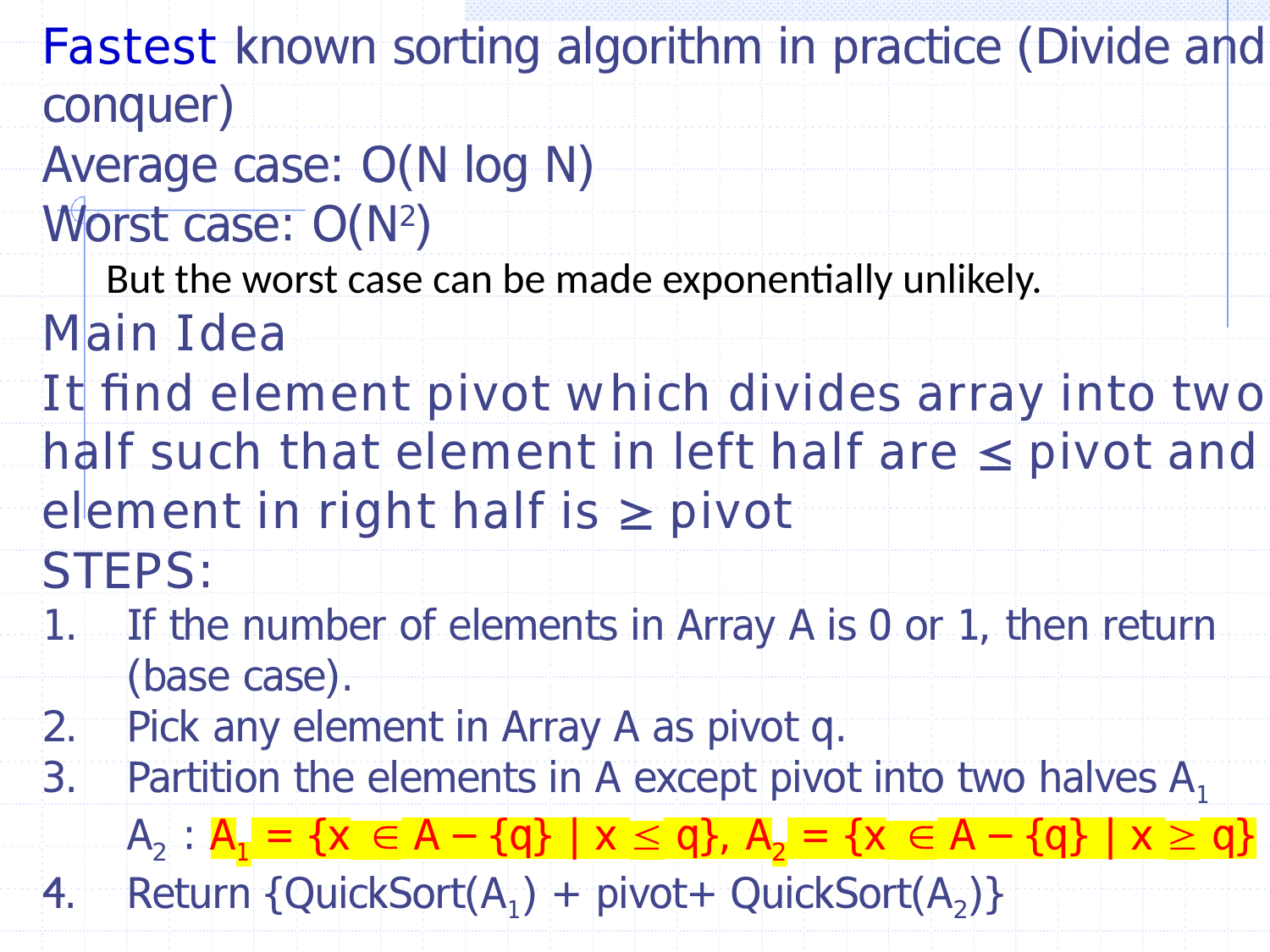

Fastest known sorting algorithm in practice (Divide and conquer)
Average case: O(N log N)
Worst case: O(N2)
But the worst case can be made exponentially unlikely.
Main Idea
It find element pivot which divides array into two half such that element in left half are ≤ pivot and element in right half is ≥ pivot
STEPS:
If the number of elements in Array A is 0 or 1, then return (base case).
Pick any element in Array A as pivot q.
Partition the elements in A except pivot into two halves A1    A2  : A1 = {x ∈ A – {q} | x ≤ q}, A2 = {x ∈ A – {q} | x ≥ q}
Return {QuickSort(A1) + pivot+ QuickSort(A2)}